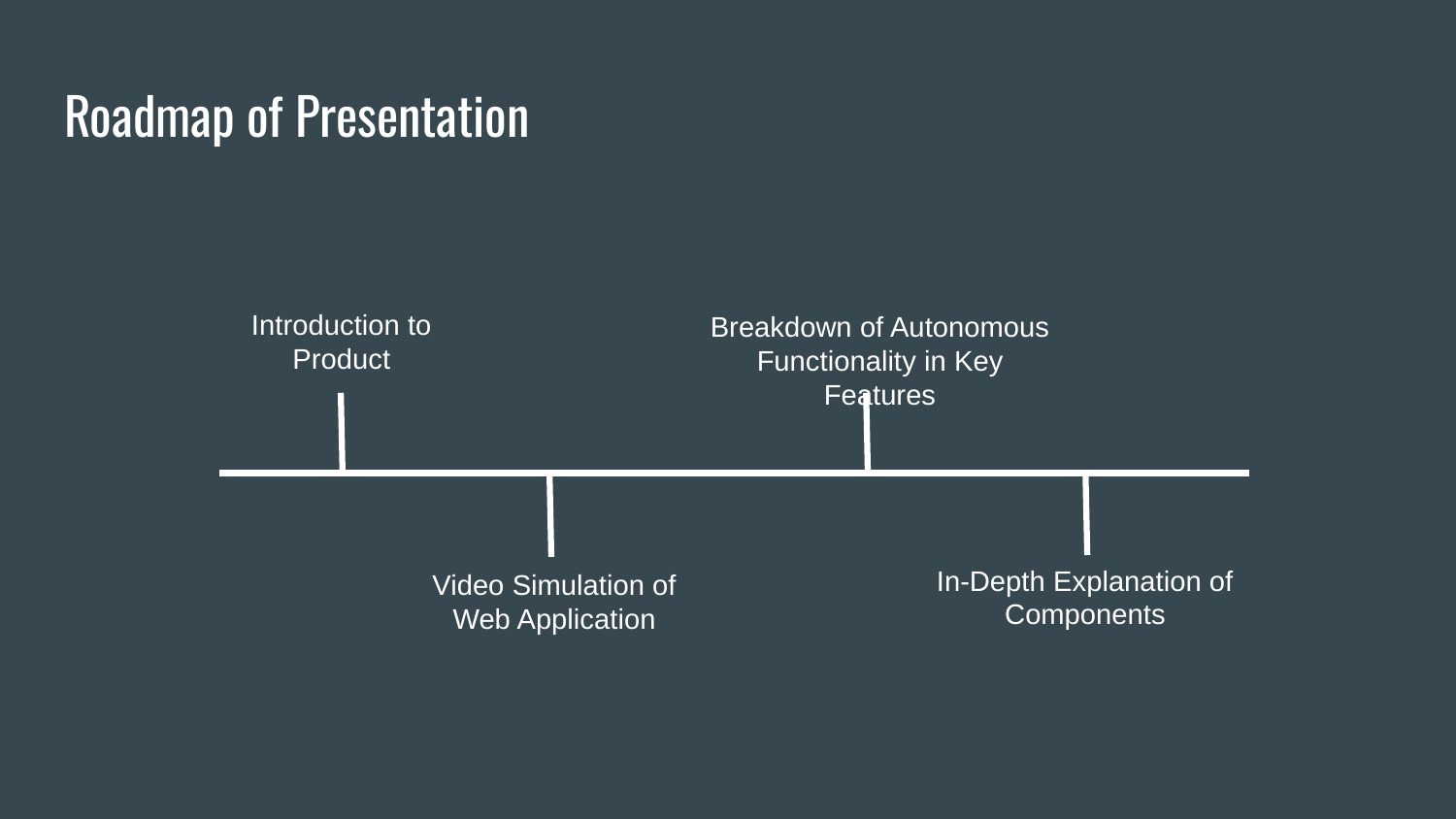

# Roadmap of Presentation
Introduction to Product
Breakdown of Autonomous Functionality in Key Features
In-Depth Explanation of  Components
Video Simulation of Web Application